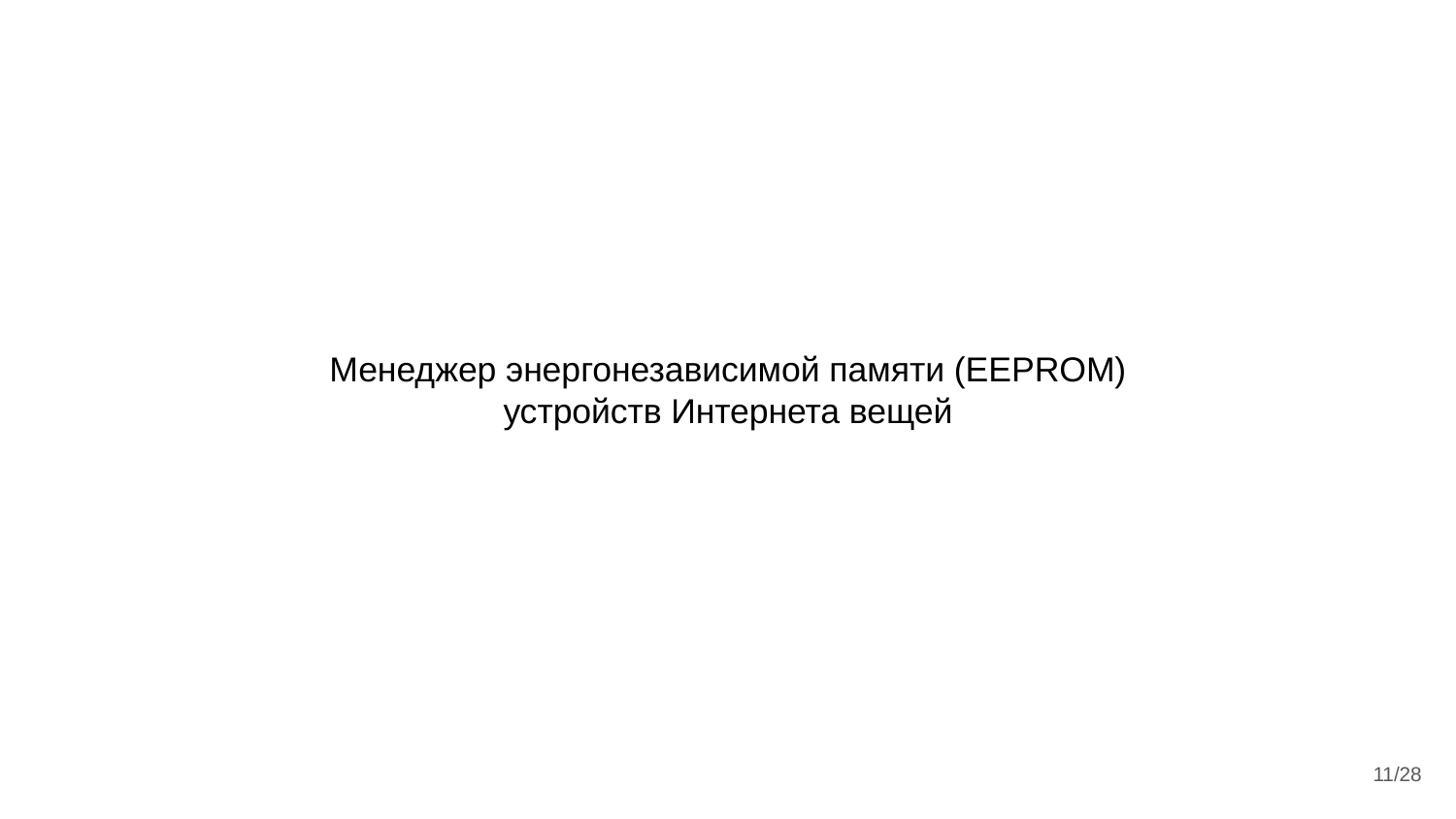

# Менеджер энергонезависимой памяти (EEPROM)
устройств Интернета вещей

11/28